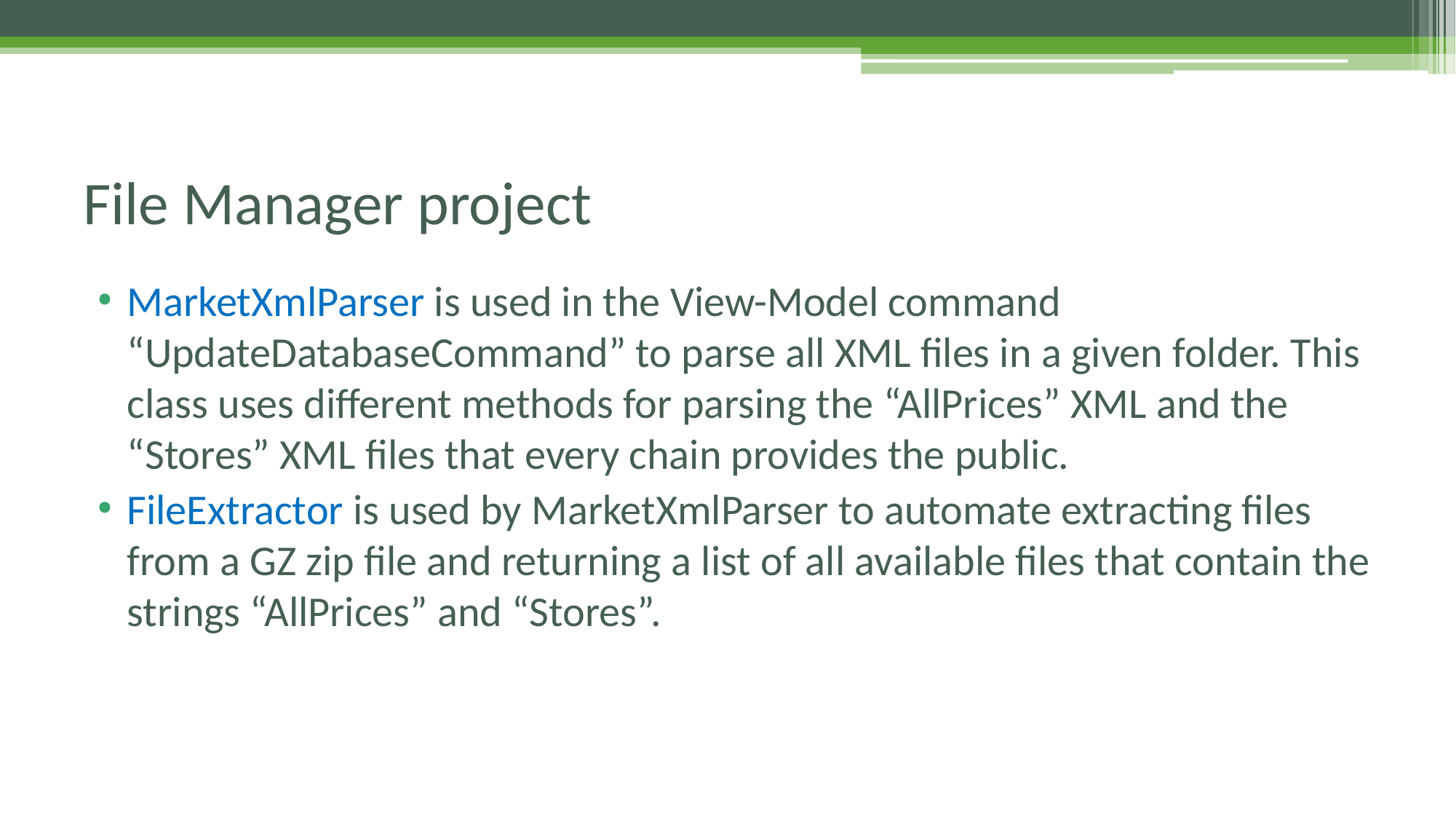

# File Manager project
MarketXmlParser is used in the View-Model command “UpdateDatabaseCommand” to parse all XML files in a given folder. This class uses different methods for parsing the “AllPrices” XML and the “Stores” XML files that every chain provides the public.
FileExtractor is used by MarketXmlParser to automate extracting files from a GZ zip file and returning a list of all available files that contain the strings “AllPrices” and “Stores”.